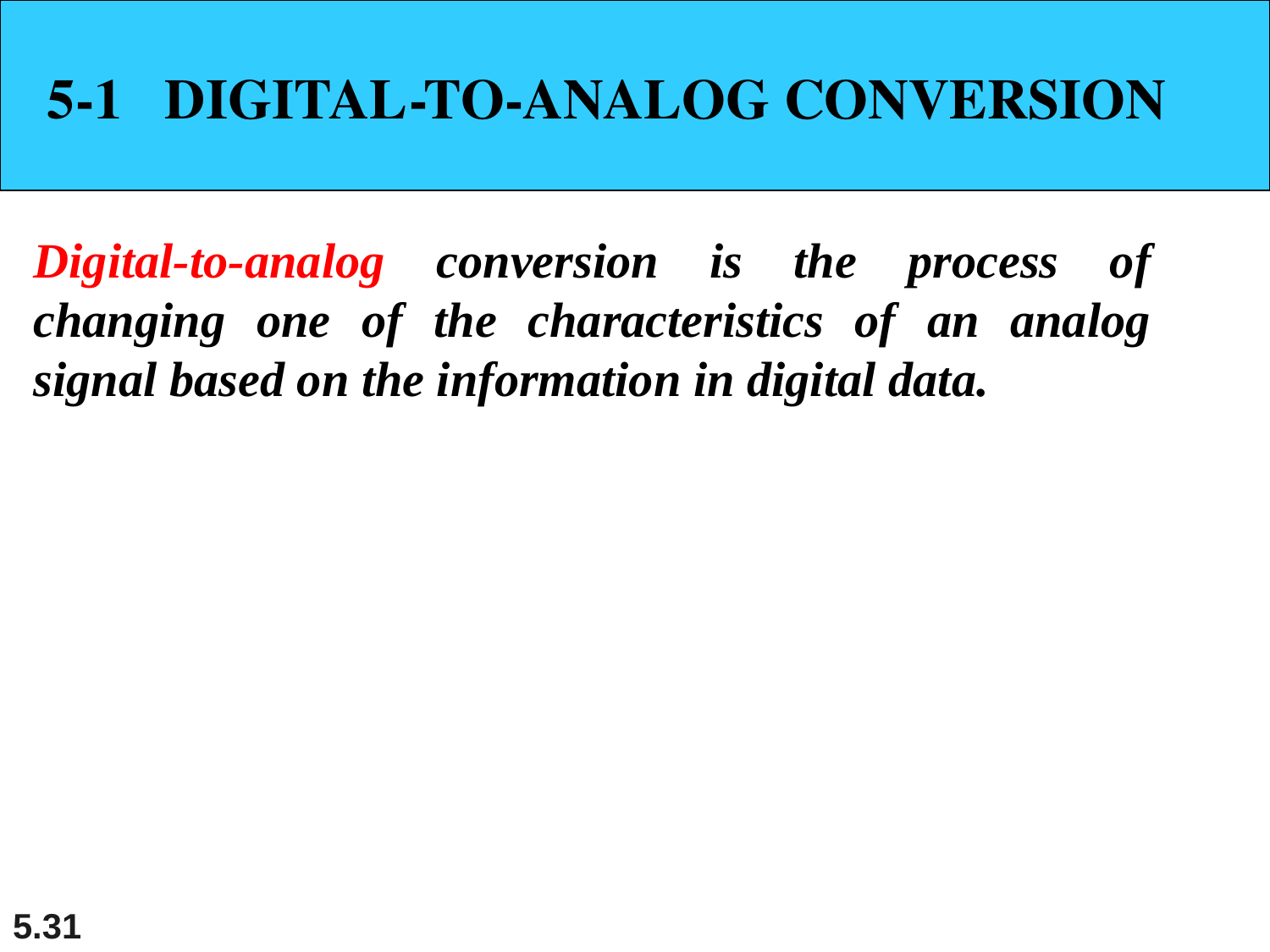

5-1   DIGITAL-TO-ANALOG CONVERSION
Digital-to-analog conversion is the process of changing one of the characteristics of an analog signal based on the information in digital data.
5.31